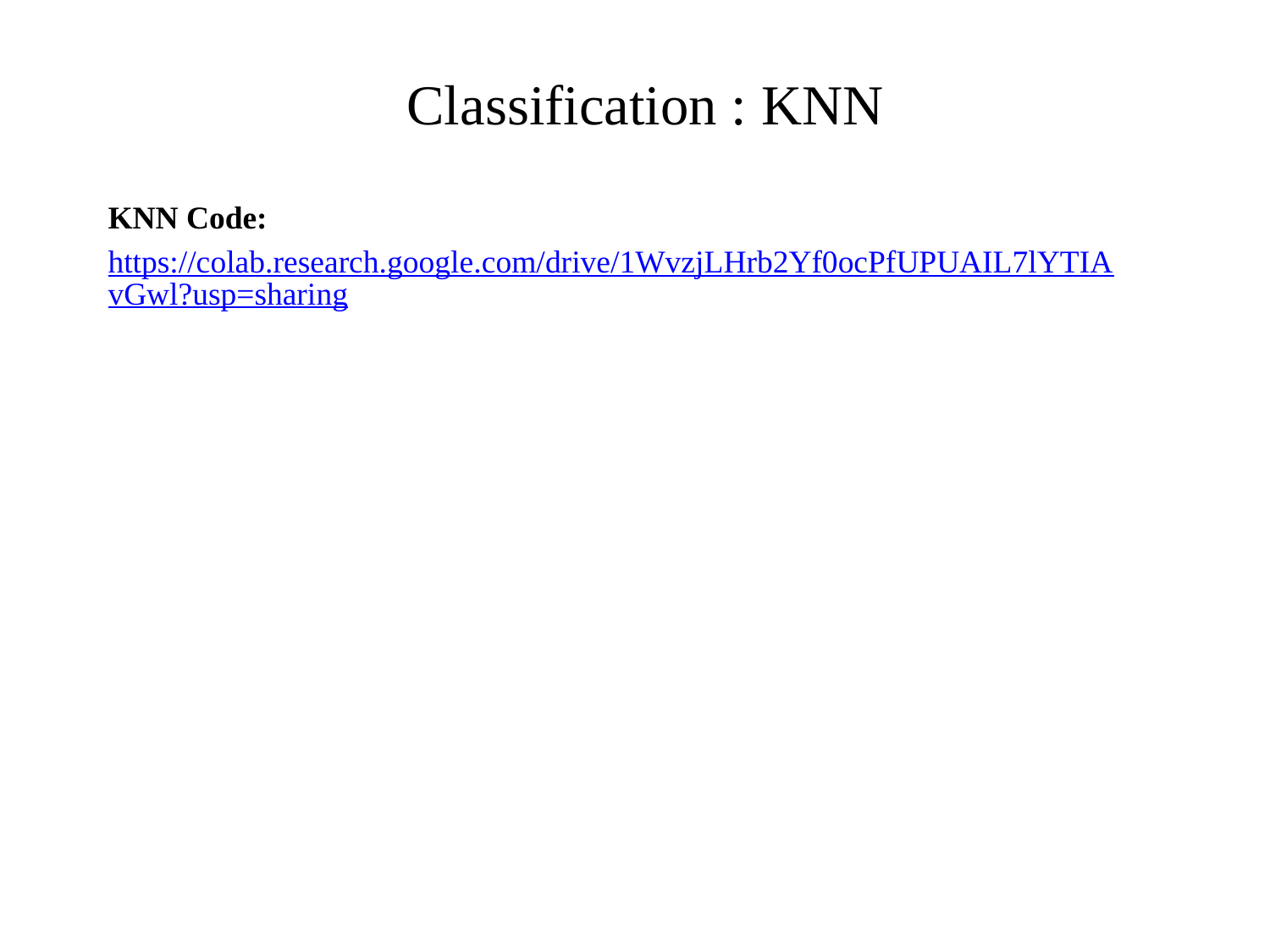

# Classification : KNN
KNN Code:
https://colab.research.google.com/drive/1WvzjLHrb2Yf0ocPfUPUAIL7lYTIAvGwl?usp=sharing